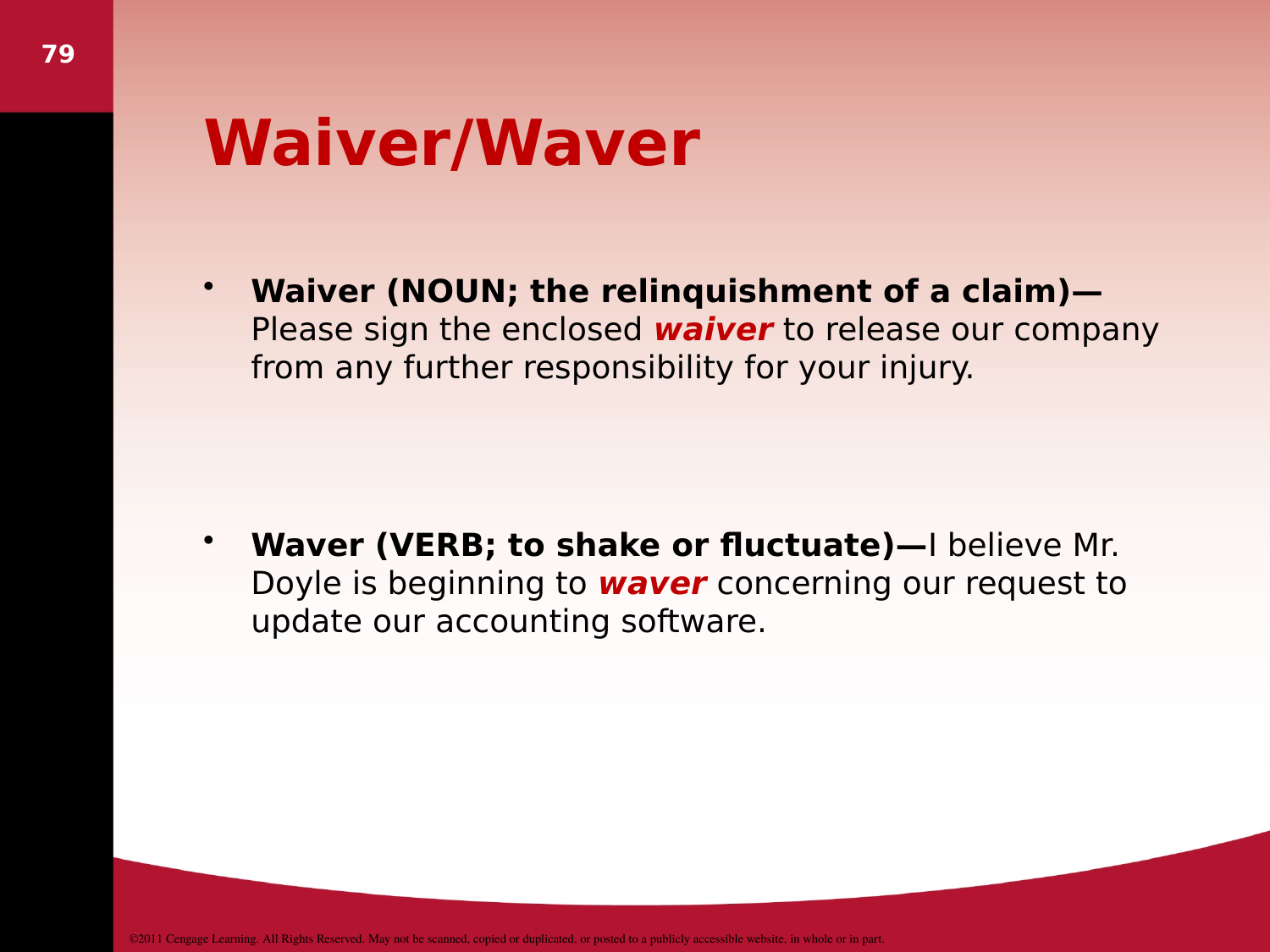

79
# Waiver/Waver
Waiver (NOUN; the relinquishment of a claim)—Please sign the enclosed waiver to release our company from any further responsibility for your injury.

Waver (VERB; to shake or fluctuate)—I believe Mr. Doyle is beginning to waver concerning our request to update our accounting software.